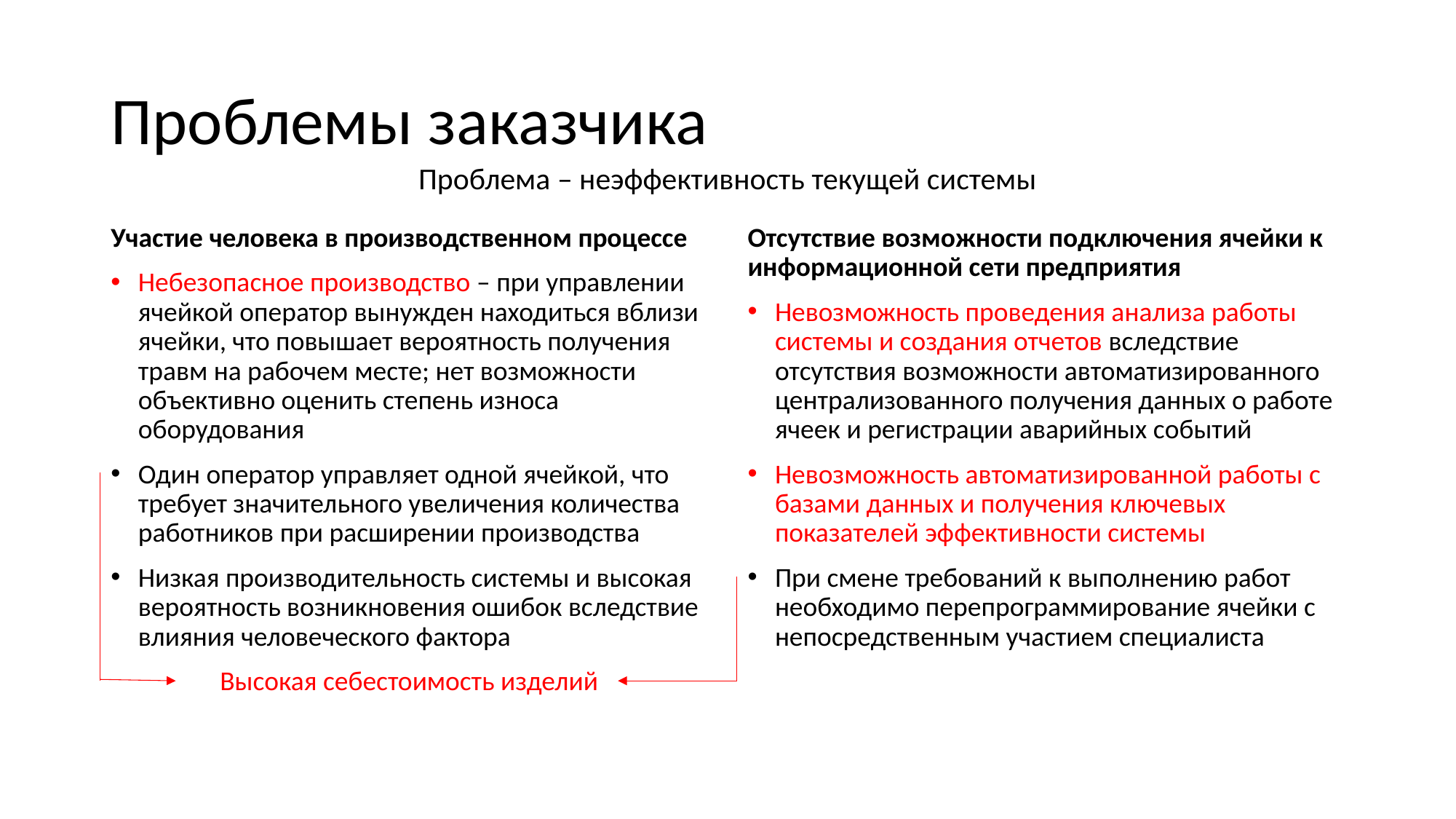

# Проблемы заказчика
Проблема – неэффективность текущей системы
Участие человека в производственном процессе
Небезопасное производство – при управлении ячейкой оператор вынужден находиться вблизи ячейки, что повышает вероятность получения травм на рабочем месте; нет возможности объективно оценить степень износа оборудования
Один оператор управляет одной ячейкой, что требует значительного увеличения количества работников при расширении производства
Низкая производительность системы и высокая вероятность возникновения ошибок вследствие влияния человеческого фактора
Высокая себестоимость изделий
Отсутствие возможности подключения ячейки к информационной сети предприятия
Невозможность проведения анализа работы системы и создания отчетов вследствие отсутствия возможности автоматизированного централизованного получения данных о работе ячеек и регистрации аварийных событий
Невозможность автоматизированной работы с базами данных и получения ключевых показателей эффективности системы
При смене требований к выполнению работ необходимо перепрограммирование ячейки с непосредственным участием специалиста